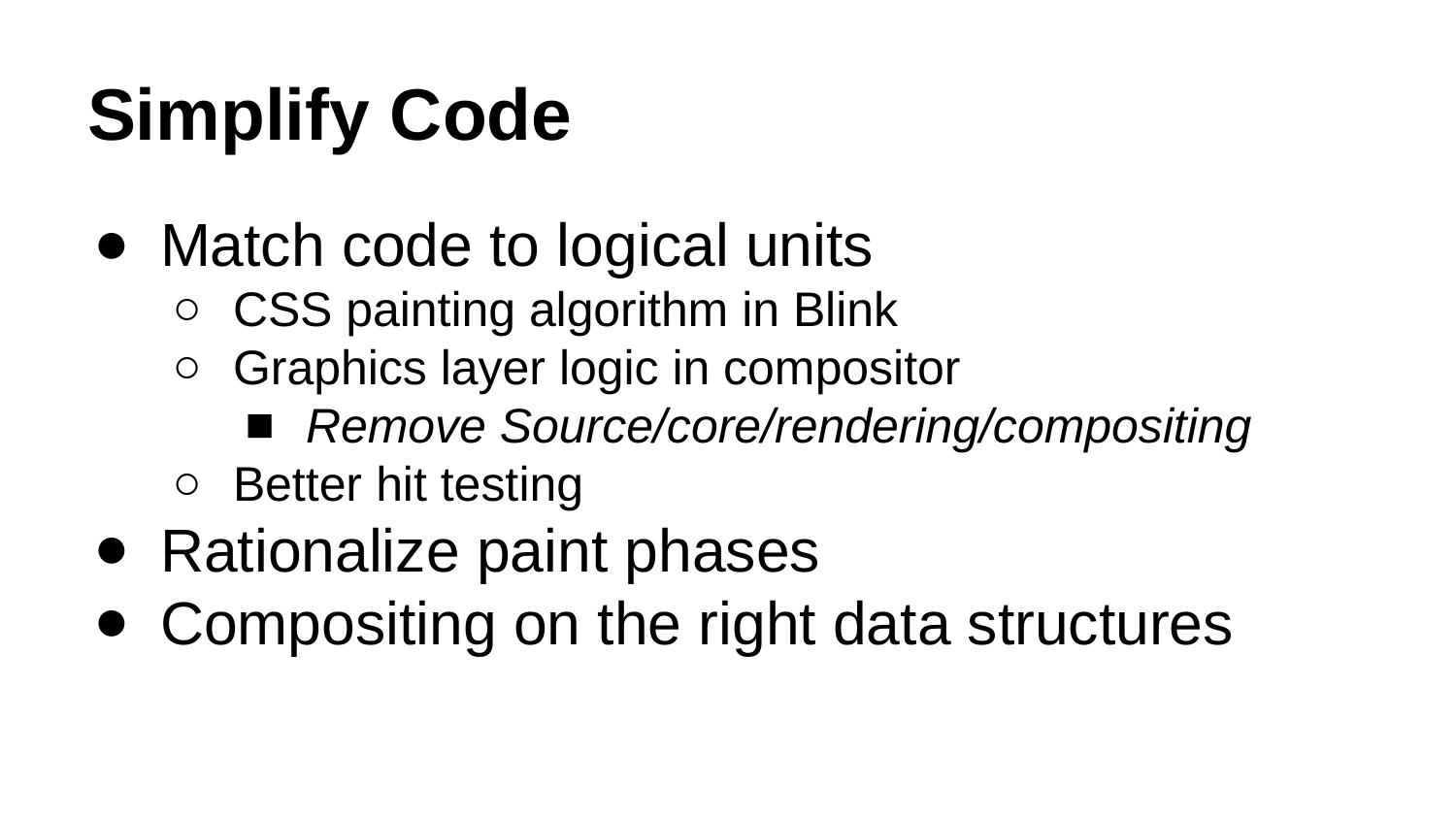

# Simplify Code
Match code to logical units
CSS painting algorithm in Blink
Graphics layer logic in compositor
Remove Source/core/rendering/compositing
Better hit testing
Rationalize paint phases
Compositing on the right data structures